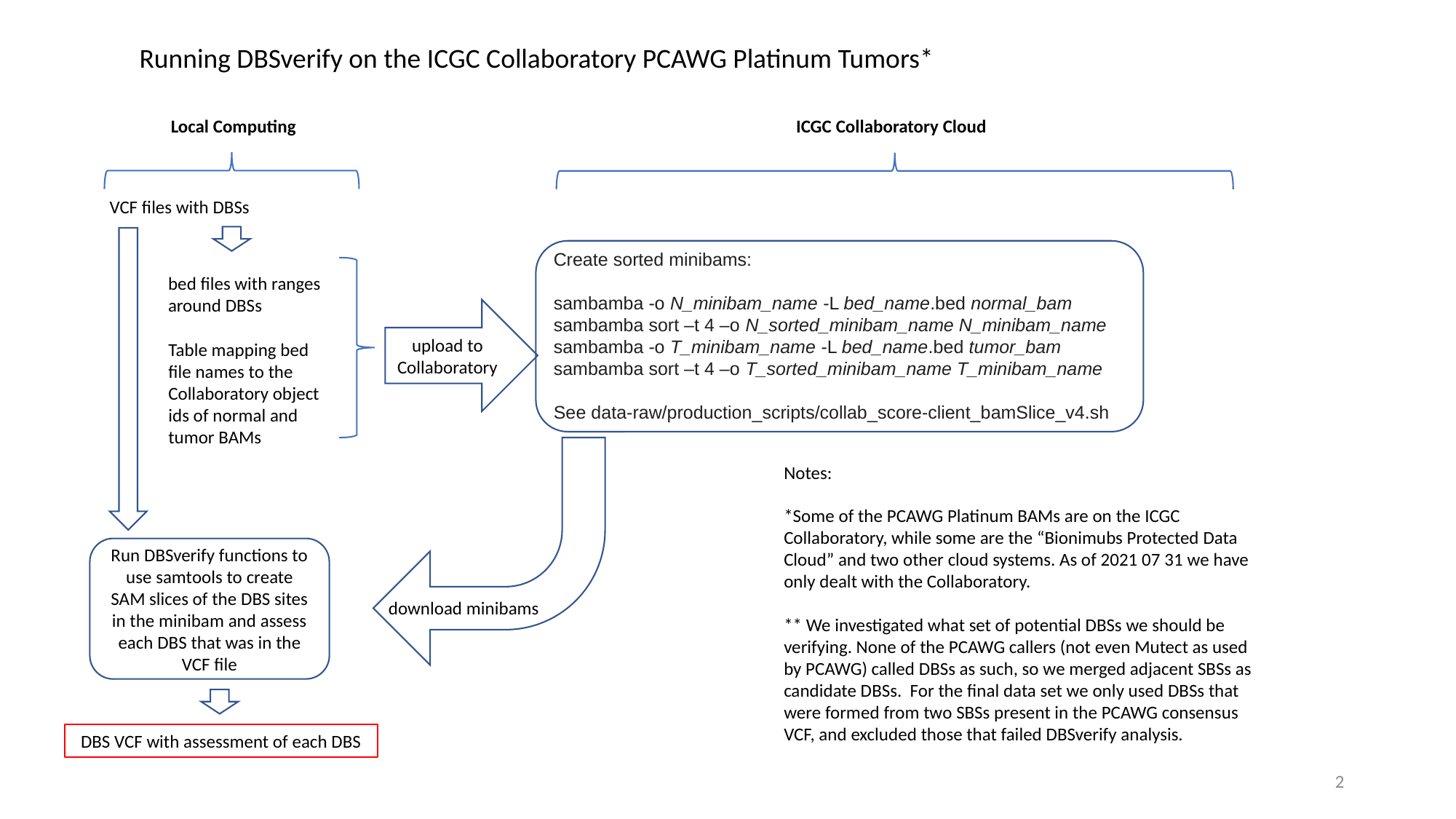

Running DBSverify on the ICGC Collaboratory PCAWG Platinum Tumors* Collaboratory

Local Computing
ICGC Collaboratory Cloud
VCF files with DBSs

Create sorted minibams:

sambamba -o N_minibam_name -L bed_name.bed normal_bam
sambamba sort –t 4 –o N_sorted_minibam_name N_minibam_name
sambamba -o T_minibam_name -L bed_name.bed tumor_bam
sambamba sort –t 4 –o T_sorted_minibam_name T_minibam_name

See data-raw/production_scripts/collab_score-client_bamSlice_v4.sh

bed files with ranges around DBSs

upload to Collaboratory
Table mapping bed file names to the Collaboratory object ids of normal and tumor BAMs

download minibams
Notes:

*Some of the PCAWG Platinum BAMs are on the ICGC Collaboratory, while some are the “Bionimubs Protected Data Cloud” and two other cloud systems. As of 2021 07 31 we have only dealt with the Collaboratory.

** We investigated what set of potential DBSs we should be verifying. None of the PCAWG callers (not even Mutect as used by PCAWG) called DBSs as such, so we merged adjacent SBSs as candidate DBSs.  For the final data set we only used DBSs that were formed from two SBSs present in the PCAWG consensus VCF, and excluded those that failed DBSverify analysis.
Run DBSverify functions to use samtools to create SAM slices of the DBS sites in the minibam and assess each DBS that was in the VCF file

DBS VCF with assessment of each DBS
2